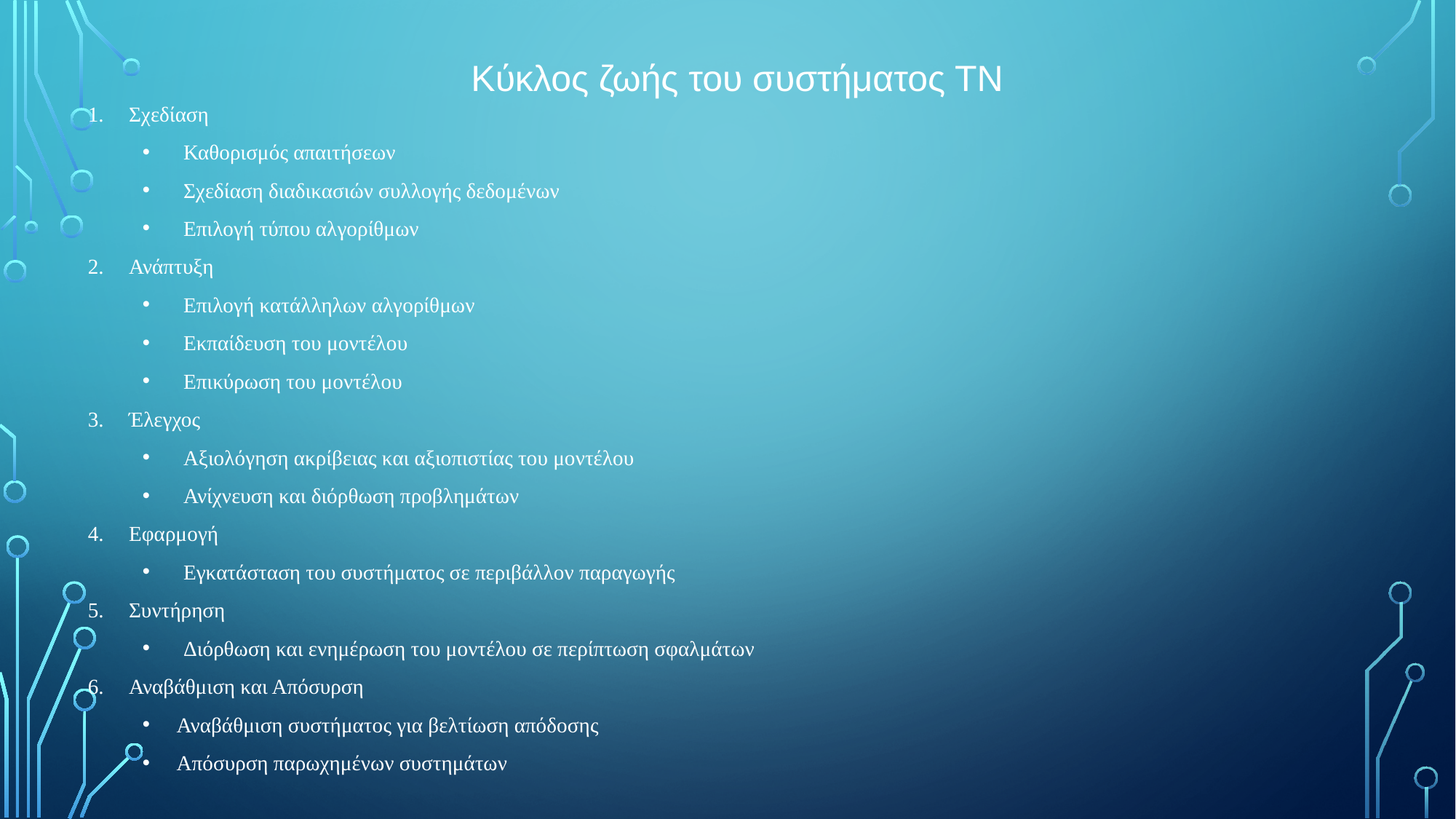

Κύκλος ζωής του συστήματος ΤΝ
Σχεδίαση
Καθορισμός απαιτήσεων
Σχεδίαση διαδικασιών συλλογής δεδομένων
Επιλογή τύπου αλγορίθμων
Ανάπτυξη
Επιλογή κατάλληλων αλγορίθμων
Εκπαίδευση του μοντέλου
Επικύρωση του μοντέλου
Έλεγχος
Αξιολόγηση ακρίβειας και αξιοπιστίας του μοντέλου
Ανίχνευση και διόρθωση προβλημάτων
Εφαρμογή
Εγκατάσταση του συστήματος σε περιβάλλον παραγωγής
Συντήρηση
Διόρθωση και ενημέρωση του μοντέλου σε περίπτωση σφαλμάτων
Αναβάθμιση και Απόσυρση
Αναβάθμιση συστήματος για βελτίωση απόδοσης
Απόσυρση παρωχημένων συστημάτων